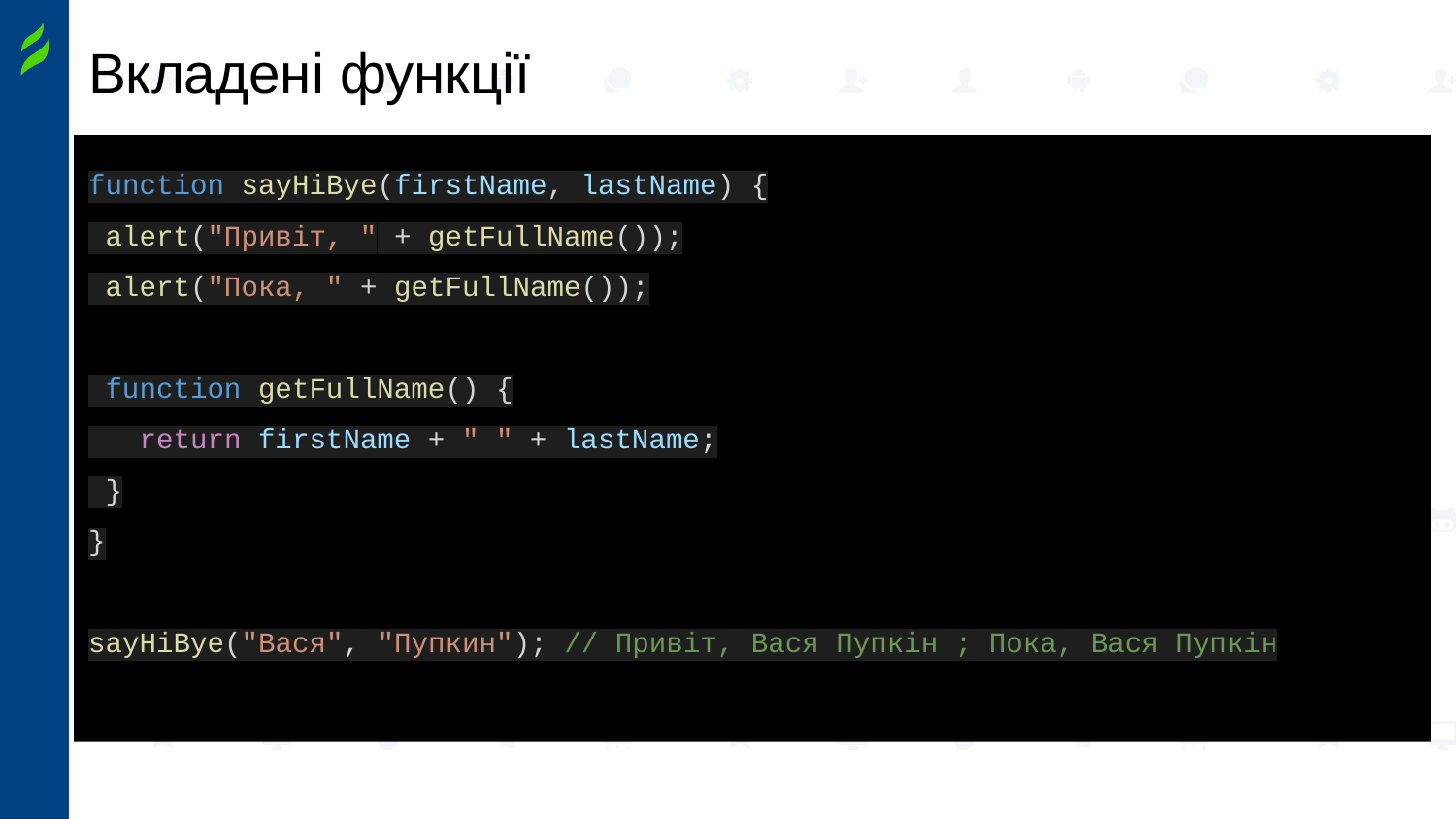

# Вкладені функції
function sayHiBye(firstName, lastName) {
 alert("Привіт, " + getFullName());
 alert("Пока, " + getFullName());

 function getFullName() {
   return firstName + " " + lastName;
 }
}

sayHiBye("Вася", "Пупкин"); // Привіт, Вася Пупкін ; Пока, Вася Пупкін